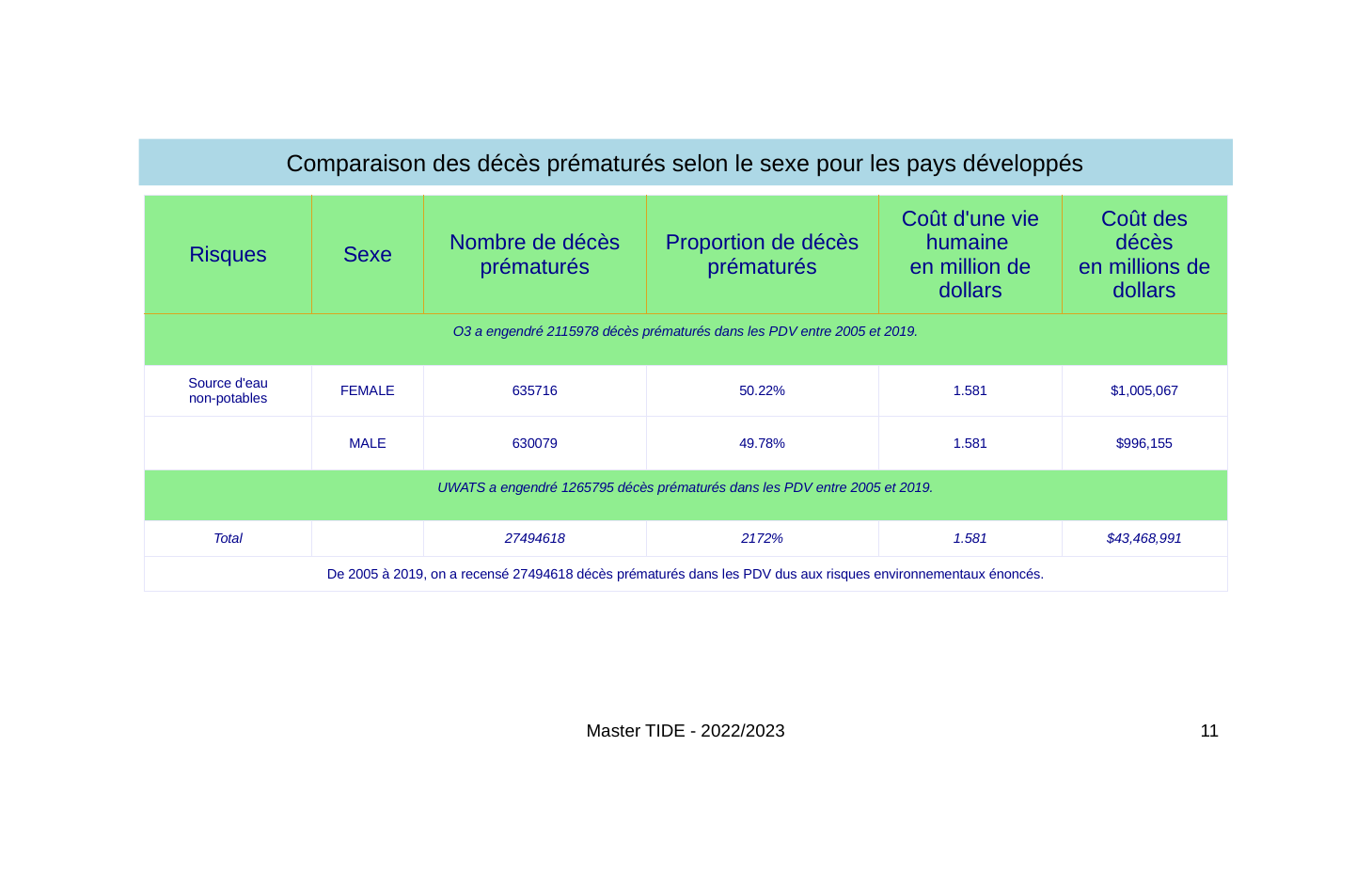

Comparaison des décès prématurés selon le sexe pour les pays développés
| Risques | Sexe | Nombre de décès prématurés | Proportion de décès prématurés | Coût d'une vie humaine en million de dollars | Coût des décès en millions de dollars |
| --- | --- | --- | --- | --- | --- |
| O3 a engendré 2115978 décès prématurés dans les PDV entre 2005 et 2019. |  |  |  |  |  |
| Source d'eau non-potables | FEMALE | 635716 | 50.22% | 1.581 | $1,005,067 |
|  | MALE | 630079 | 49.78% | 1.581 | $996,155 |
| UWATS a engendré 1265795 décès prématurés dans les PDV entre 2005 et 2019. |  |  |  |  |  |
| Total |  | 27494618 | 2172% | 1.581 | $43,468,991 |
| De 2005 à 2019, on a recensé 27494618 décès prématurés dans les PDV dus aux risques environnementaux énoncés. |  |  |  |  |  |
Master TIDE - 2022/2023
11